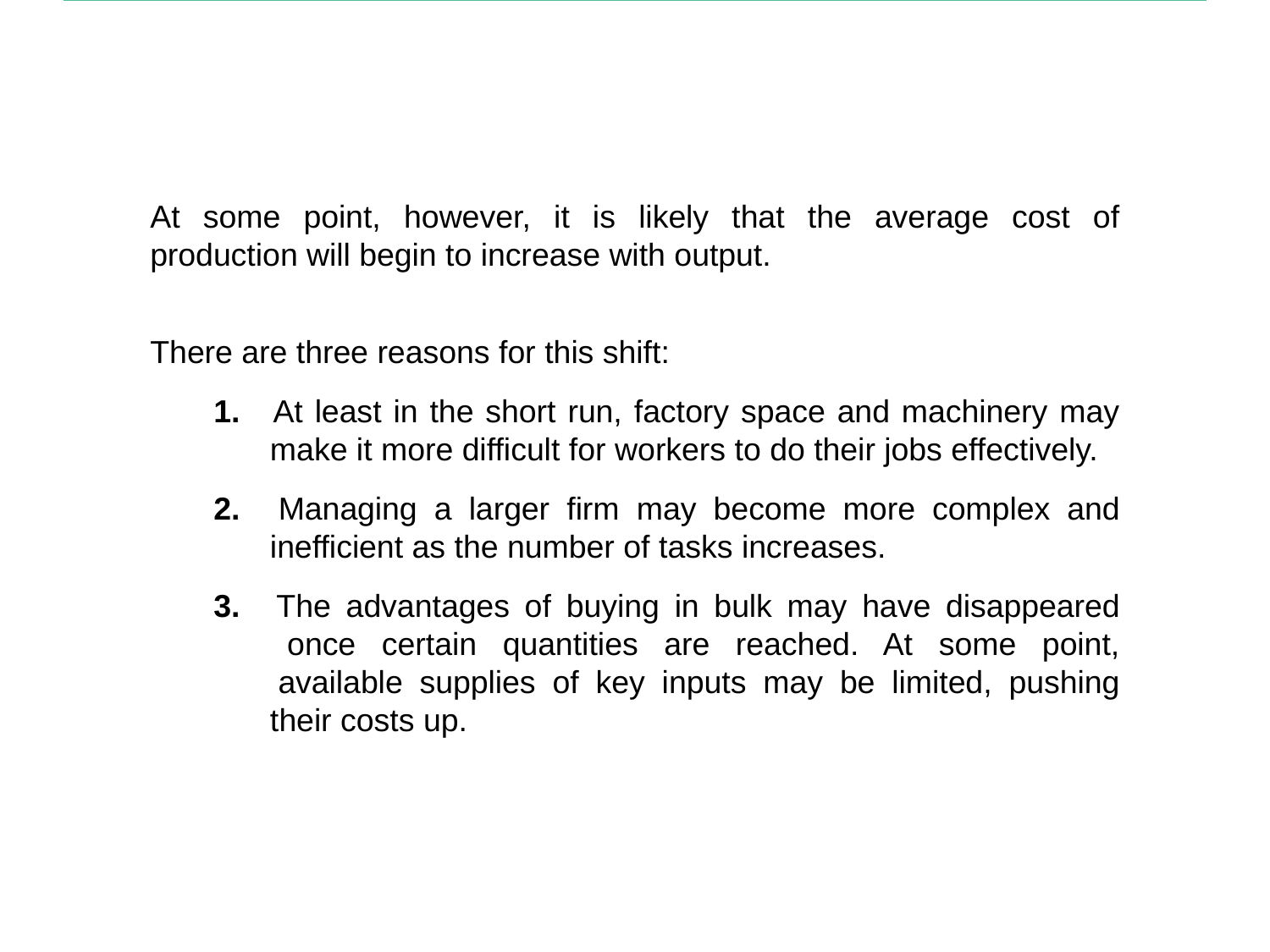

At some point, however, it is likely that the average cost of production will begin to increase with output.

There are three reasons for this shift:

 At least in the short run, factory space and machinery may
 make it more difficult for workers to do their jobs effectively.

 Managing a larger firm may become more complex and
 inefficient as the number of tasks increases.

 The advantages of buying in bulk may have disappeared
 once certain quantities are reached. At some point,
 available supplies of key inputs may be limited, pushing
 their costs up.